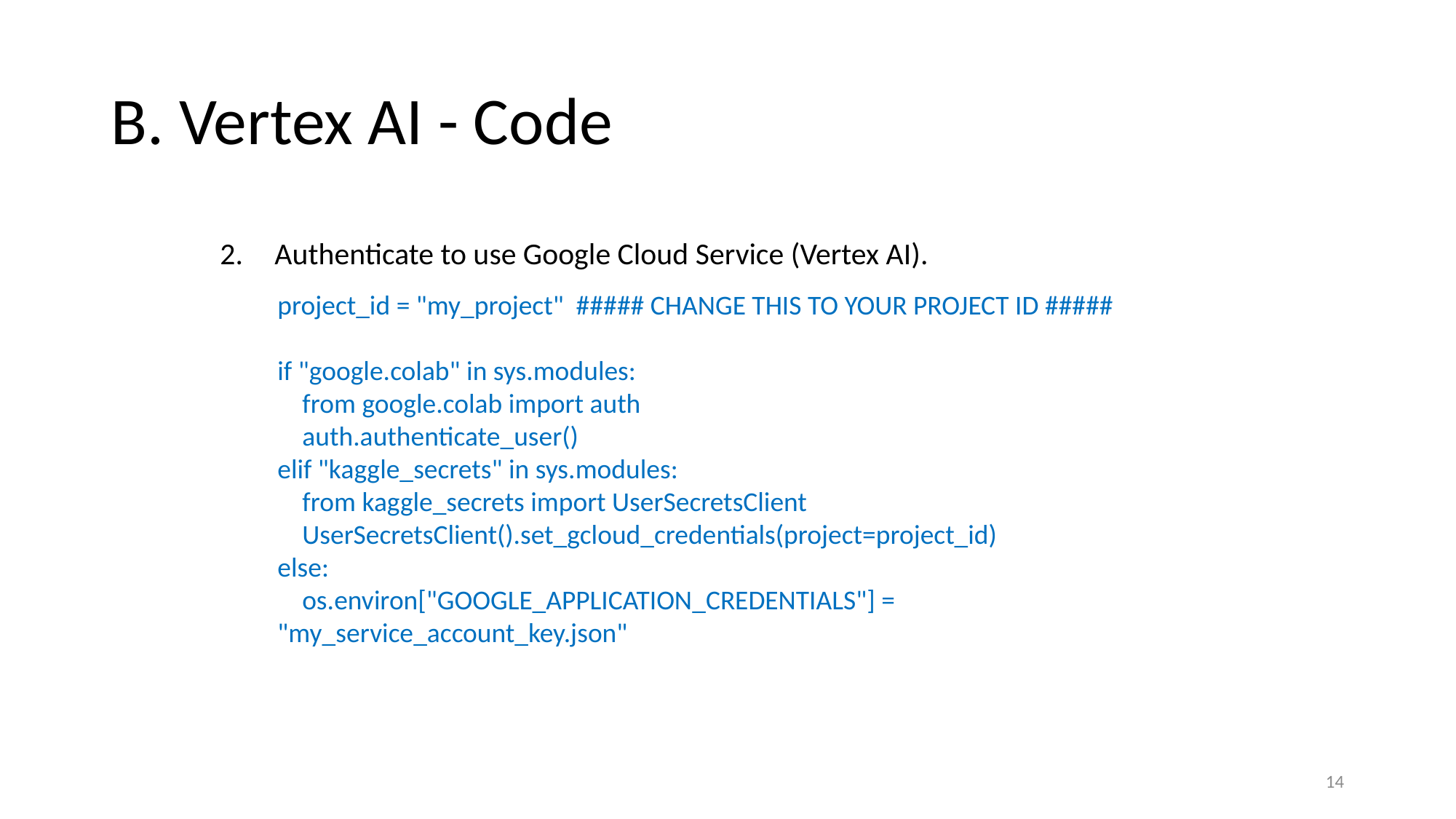

# B. Vertex AI - Code

Authenticate to use Google Cloud Service (Vertex AI).

project_id = "my_project"  ##### CHANGE THIS TO YOUR PROJECT ID #####

if "google.colab" in sys.modules:
    from google.colab import auth
    auth.authenticate_user()
elif "kaggle_secrets" in sys.modules:
    from kaggle_secrets import UserSecretsClient
    UserSecretsClient().set_gcloud_credentials(project=project_id)
else:
    os.environ["GOOGLE_APPLICATION_CREDENTIALS"] = "my_service_account_key.json"
14